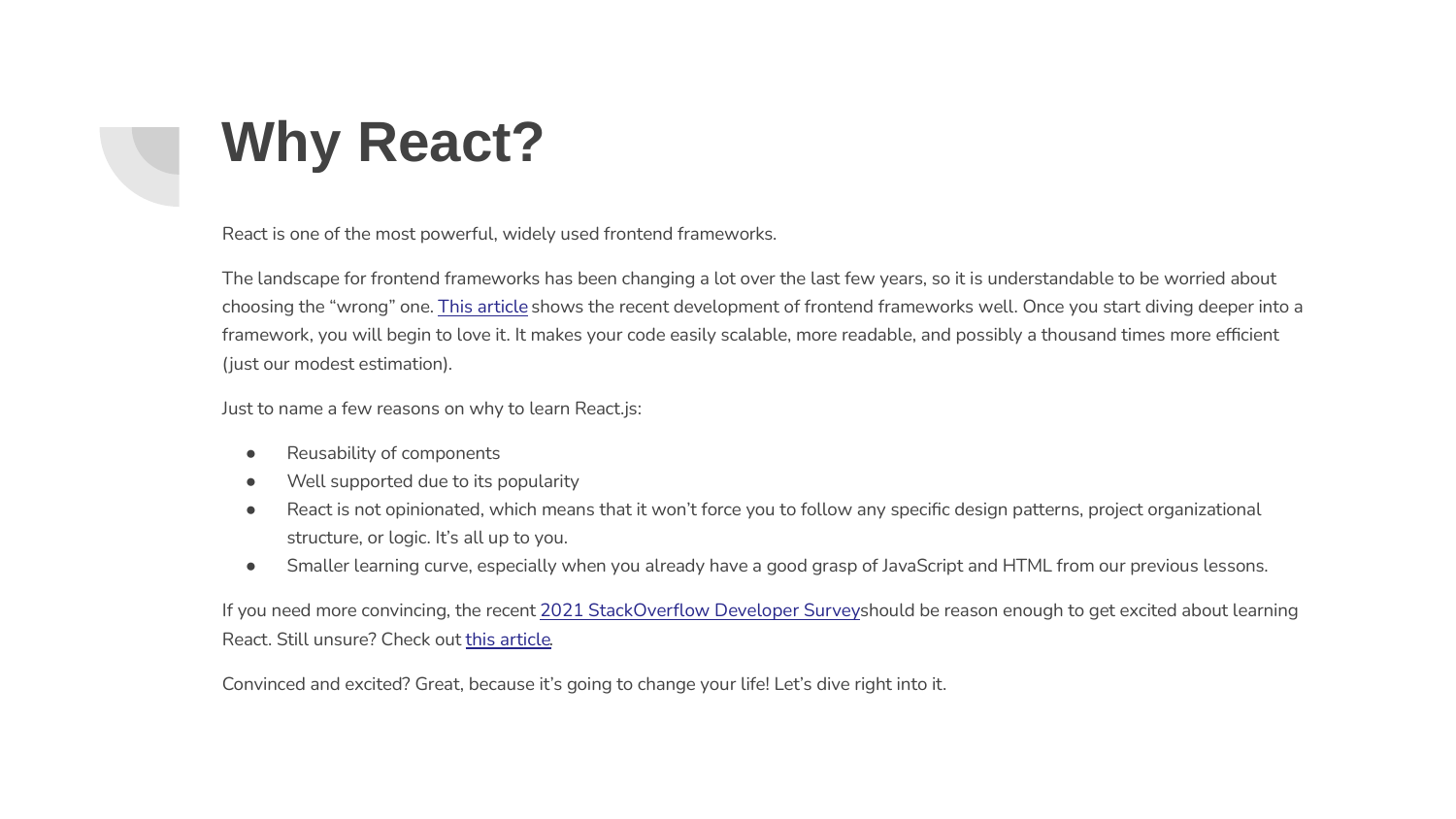

# Why React?
React is one of the most powerful, widely used frontend frameworks.
The landscape for frontend frameworks has been changing a lot over the last few years, so it is understandable to be worried about choosing the “wrong” one. This article shows the recent development of frontend frameworks well. Once you start diving deeper into a framework, you will begin to love it. It makes your code easily scalable, more readable, and possibly a thousand times more efficient (just our modest estimation).
Just to name a few reasons on why to learn React.js:
Reusability of components
Well supported due to its popularity
React is not opinionated, which means that it won’t force you to follow any specific design patterns, project organizational structure, or logic. It’s all up to you.
Smaller learning curve, especially when you already have a good grasp of JavaScript and HTML from our previous lessons.
If you need more convincing, the recent 2021 StackOverflow Developer Survey should be reason enough to get excited about learning React. Still unsure? Check out this article.
Convinced and excited? Great, because it’s going to change your life! Let’s dive right into it.